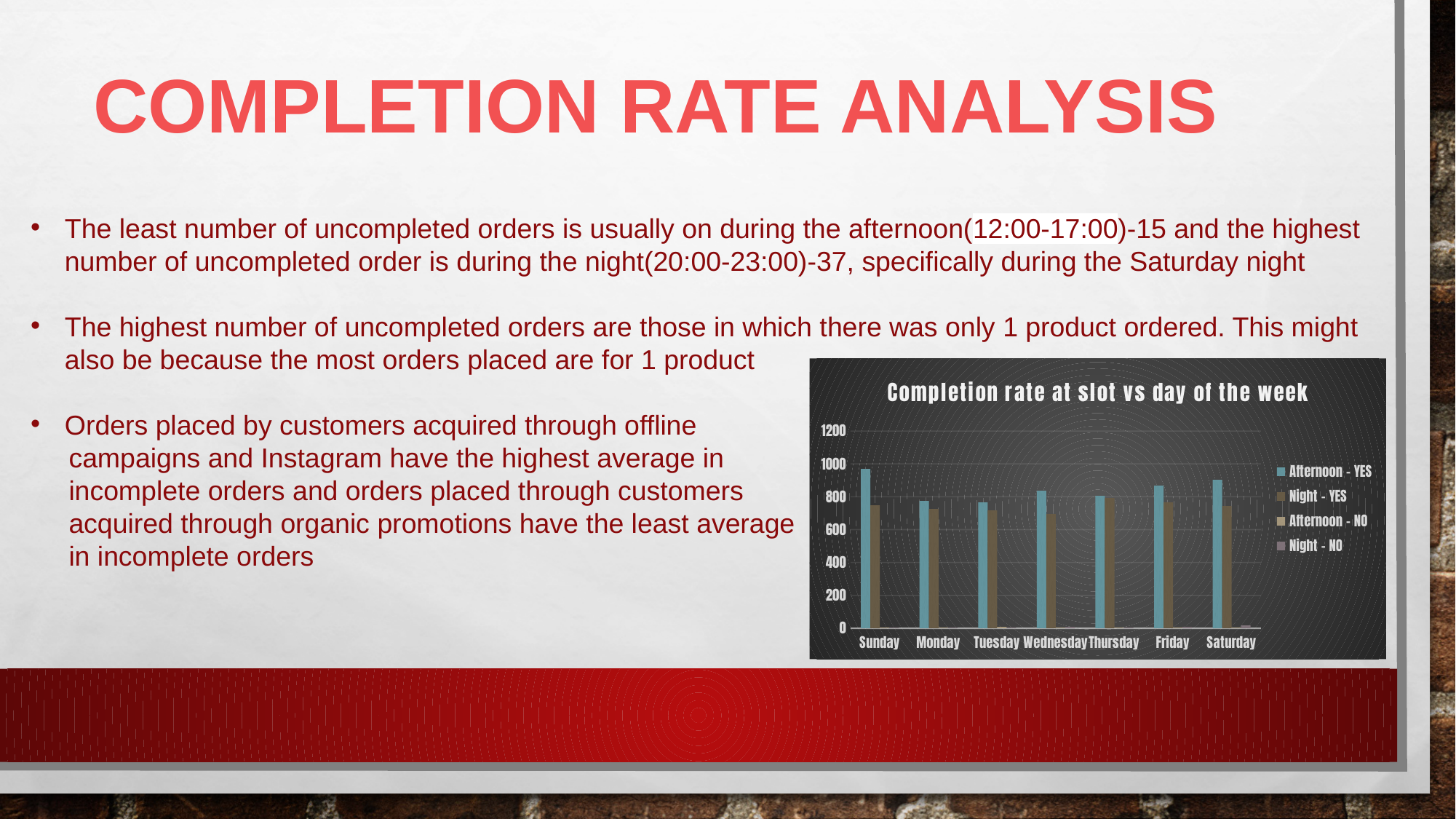

# Completion rate analysis
The least number of uncompleted orders is usually on during the afternoon(12:00-17:00)-15 and the highest number of uncompleted order is during the night(20:00-23:00)-37, specifically during the Saturday night

The highest number of uncompleted orders are those in which there was only 1 product ordered. This might also be because the most orders placed are for 1 product

Orders placed by customers acquired through offline
     campaigns and Instagram have the highest average in
     incomplete orders and orders placed through customers
     acquired through organic promotions have the least average
     in incomplete orders

### Chart: Completion rate at slot vs day of the week

| Category | Afternoon - NO | Afternoon - YES | Night - NO | Night - YES |
|---|---|---|---|---|
| Sunday | 1.0 | 966.0 | 1.0 | 744.0 |
| Monday | 2.0 | 772.0 | 2.0 | 724.0 |
| Tuesday | 5.0 | 764.0 | 3.0 | 714.0 |
| Wednesday | 3.0 | 835.0 | 7.0 | 691.0 |
| Thursday | 1.0 | 805.0 | 3.0 | 792.0 |
| Friday | 2.0 | 864.0 | 5.0 | 766.0 |
| Saturday | 1.0 | 903.0 | 16.0 | 741.0 |